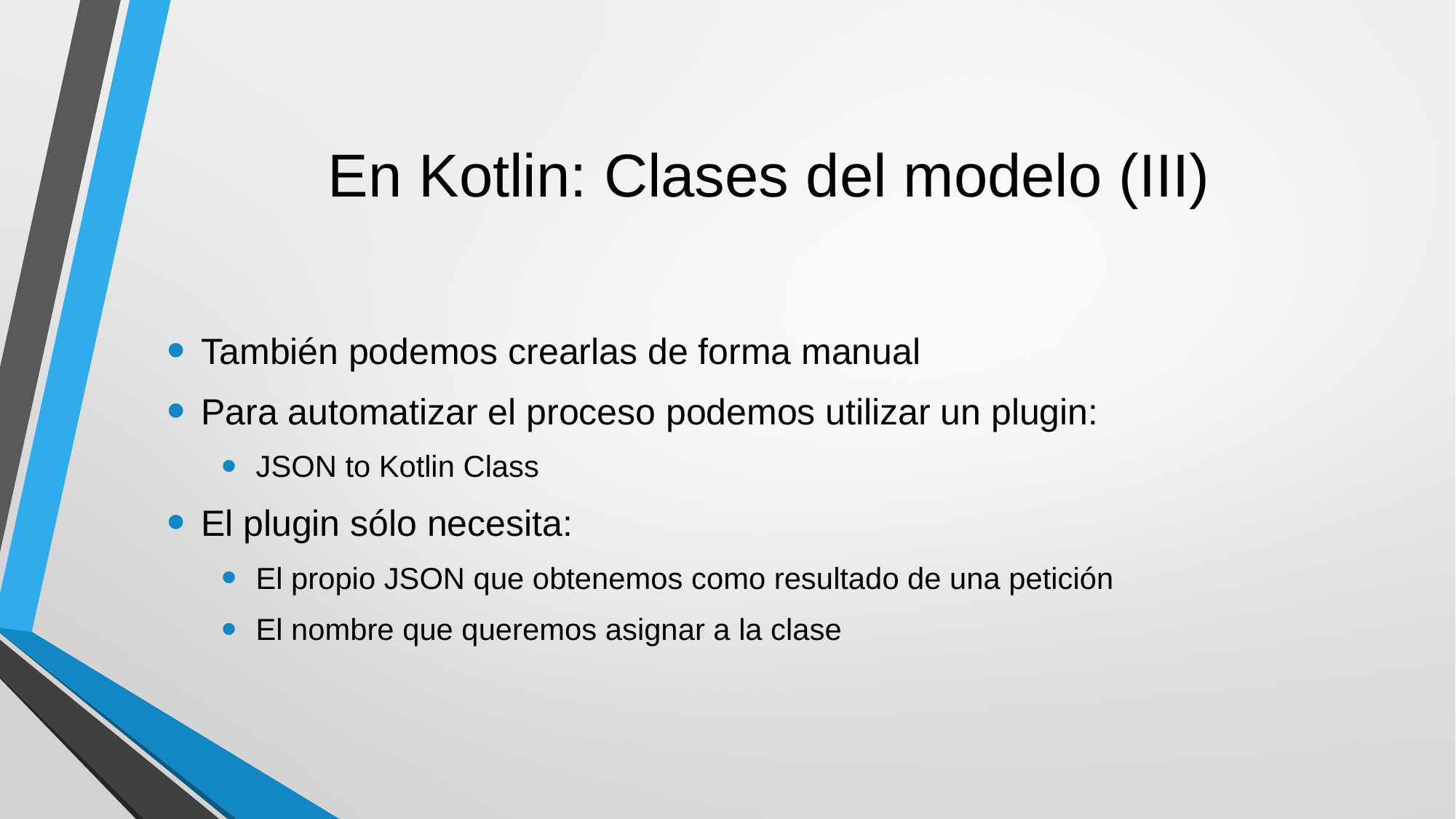

# En Kotlin: Clases del modelo (III)
También podemos crearlas de forma manual
Para automatizar el proceso podemos utilizar un plugin:
JSON to Kotlin Class
El plugin sólo necesita:
El propio JSON que obtenemos como resultado de una petición
El nombre que queremos asignar a la clase